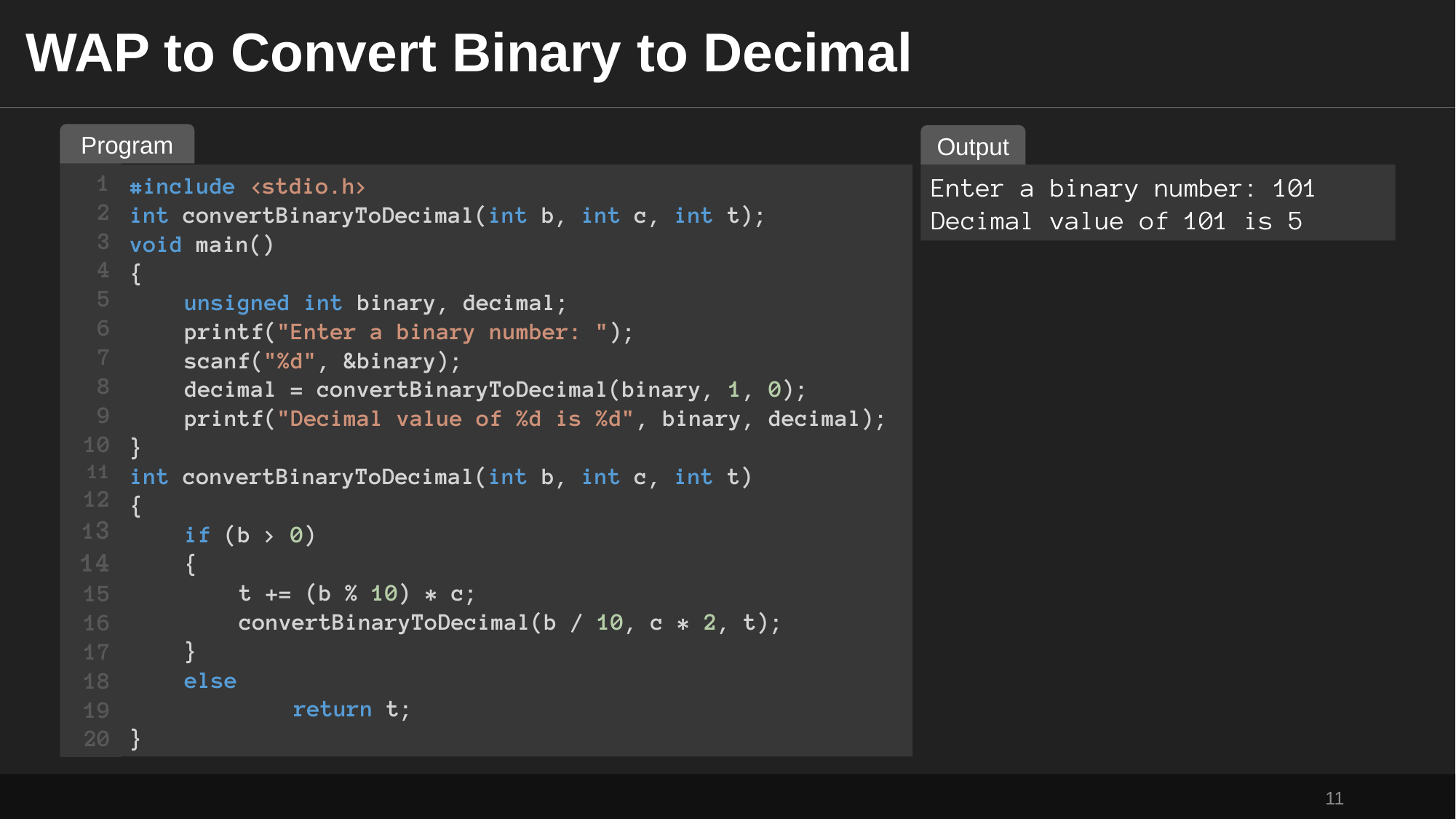

# WAP to Convert Binary to Decimal
Program
Output
1
2
3
4
5
6
7
8
9
10
11
12
13
14
15
16
17
18
19
20
#include <stdio.h>
int convertBinaryToDecimal(int b, int c, int t);
void main()
{
unsigned int binary, decimal;
printf("Enter a binary number: ");
scanf("%d", &binary);
decimal = convertBinaryToDecimal(binary, 1, 0);
printf("Decimal value of %d is %d", binary, decimal);
}
int convertBinaryToDecimal(int b, int c, int t)
{
if (b > 0)
{
t += (b % 10) * c;
convertBinaryToDecimal(b / 10, c * 2, t);
}
else
	return t;
}
Enter a binary number: 101
Decimal value of 101 is 5